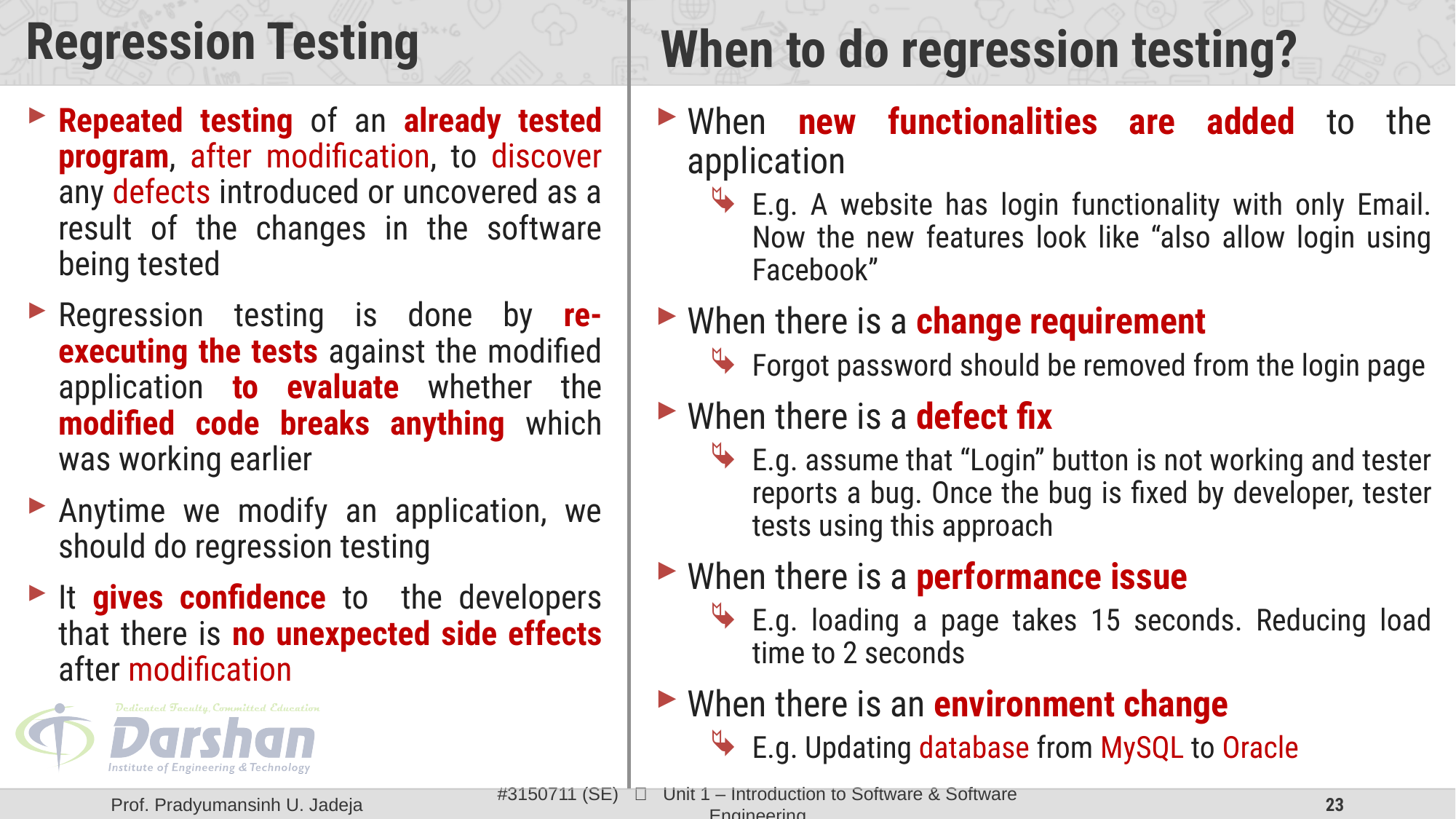

# Regression Testing
When to do regression testing?
Repeated testing of an already tested program, after modification, to discover any defects introduced or uncovered as a result of the changes in the software being tested
Regression testing is done by re-executing the tests against the modified application to evaluate whether the modified code breaks anything which was working earlier
Anytime we modify an application, we should do regression testing
It gives confidence to  the developers that there is no unexpected side effects after modification
When new functionalities are added to the application
E.g. A website has login functionality with only Email. Now the new features look like “also allow login using Facebook”
When there is a change requirement
Forgot password should be removed from the login page
When there is a defect fix
E.g. assume that “Login” button is not working and tester reports a bug. Once the bug is fixed by developer, tester tests using this approach
When there is a performance issue
E.g. loading a page takes 15 seconds. Reducing load time to 2 seconds
When there is an environment change
E.g. Updating database from MySQL to Oracle

When to do regression testing?